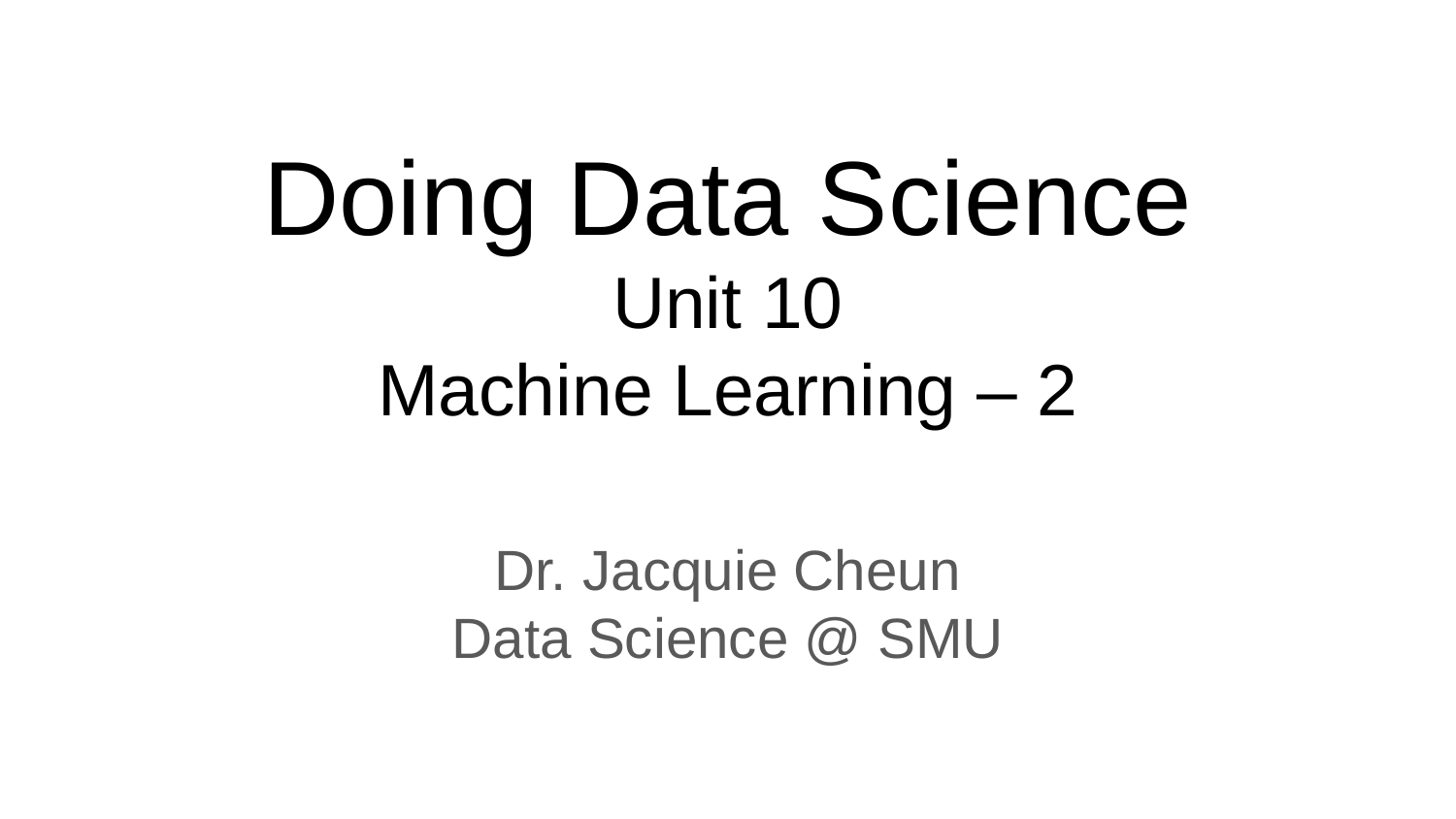

# Doing Data Science
Unit 10
Machine Learning – 2

Dr. Jacquie Cheun
Data Science @ SMU